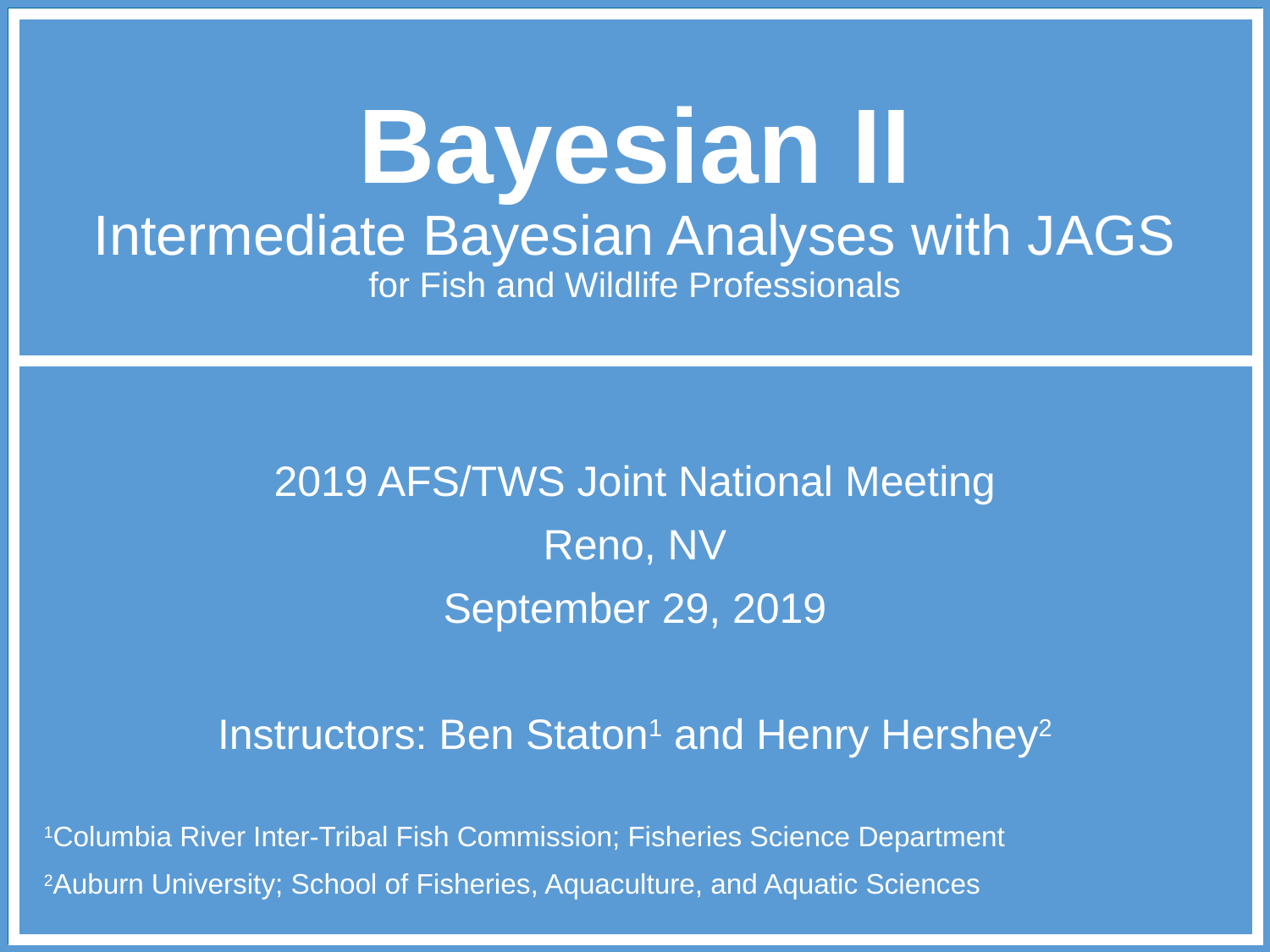

# Bayesian II Intermediate Bayesian Analyses with JAGS for Fish and Wildlife Professionals

2019 AFS/TWS Joint National Meeting
Reno, NV
September 29, 2019

Instructors: Ben Staton1 and Henry Hershey2

1Columbia River Inter-Tribal Fish Commission; Fisheries Science Department
2Auburn University; School of Fisheries, Aquaculture, and Aquatic Sciences